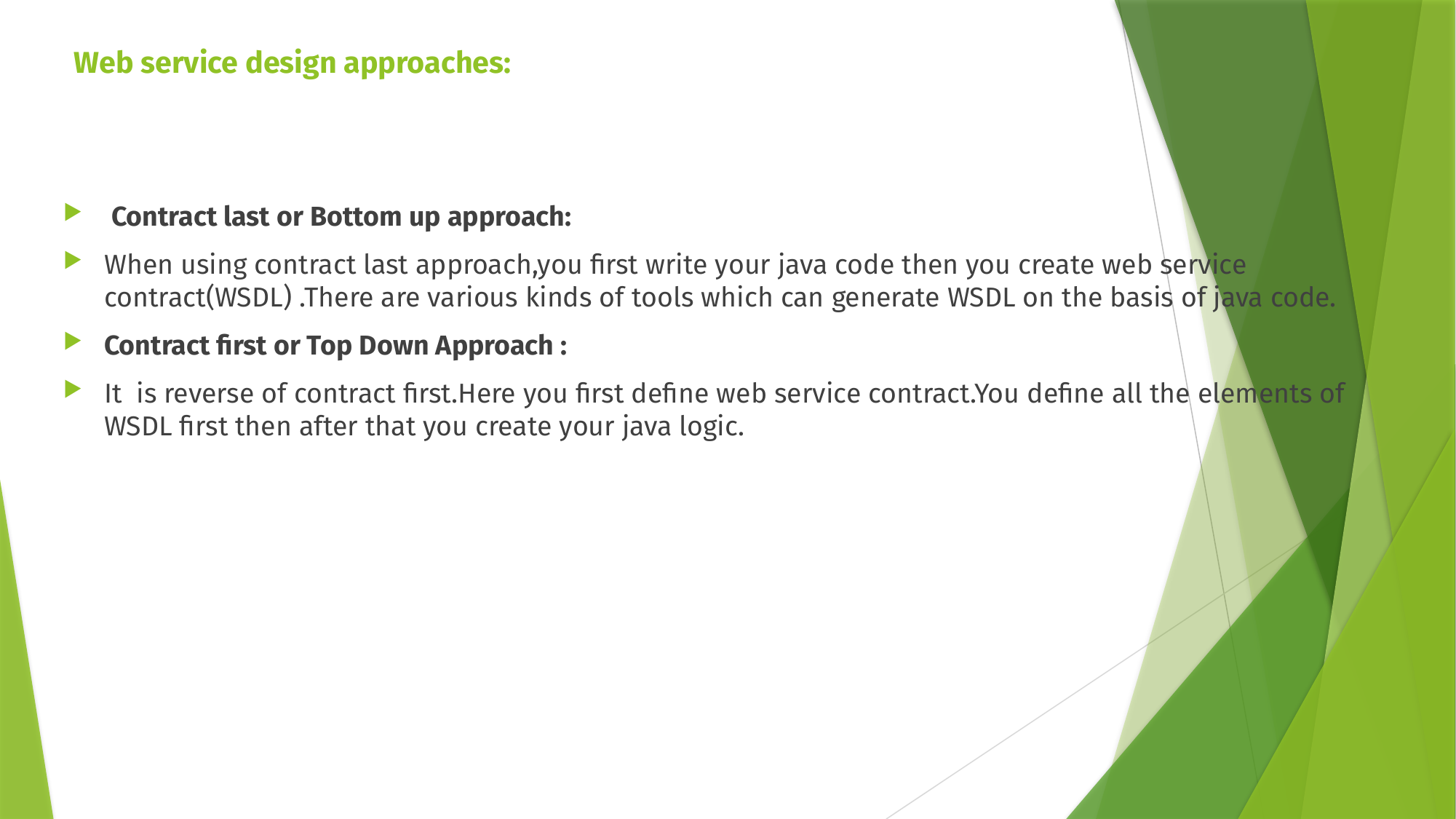

# Web service design approaches:
 Contract last or Bottom up approach:
When using contract last approach,you first write your java code then you create web service contract(WSDL) .There are various kinds of tools which can generate WSDL on the basis of java code.
Contract first or Top Down Approach :
It  is reverse of contract first.Here you first define web service contract.You define all the elements of WSDL first then after that you create your java logic.